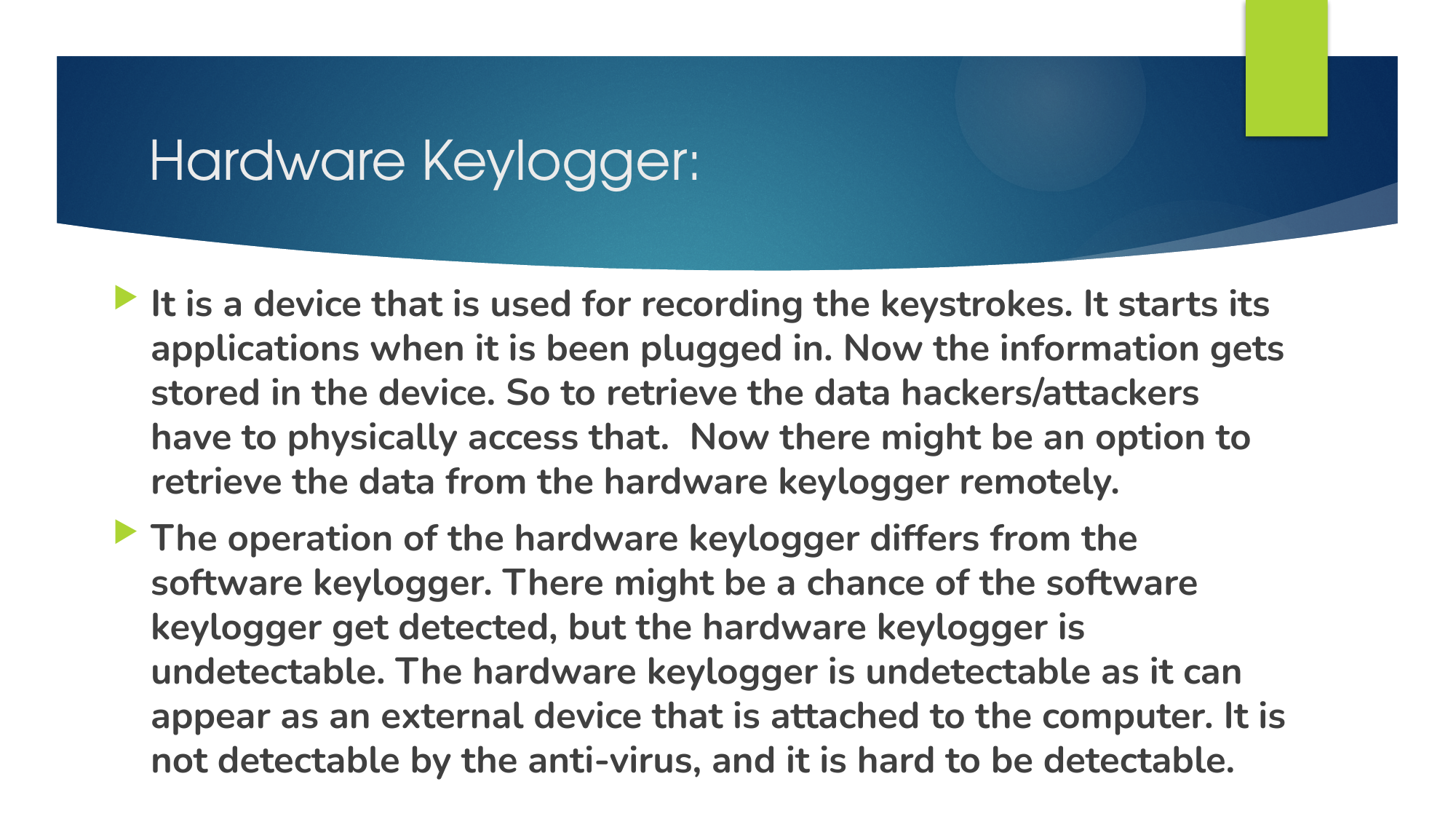

# Hardware Keylogger:
It is a device that is used for recording the keystrokes. It starts its applications when it is been plugged in. Now the information gets stored in the device. So to retrieve the data hackers/attackers have to physically access that.  Now there might be an option to retrieve the data from the hardware keylogger remotely.
The operation of the hardware keylogger differs from the software keylogger. There might be a chance of the software keylogger get detected, but the hardware keylogger is undetectable. The hardware keylogger is undetectable as it can appear as an external device that is attached to the computer. It is not detectable by the anti-virus, and it is hard to be detectable.